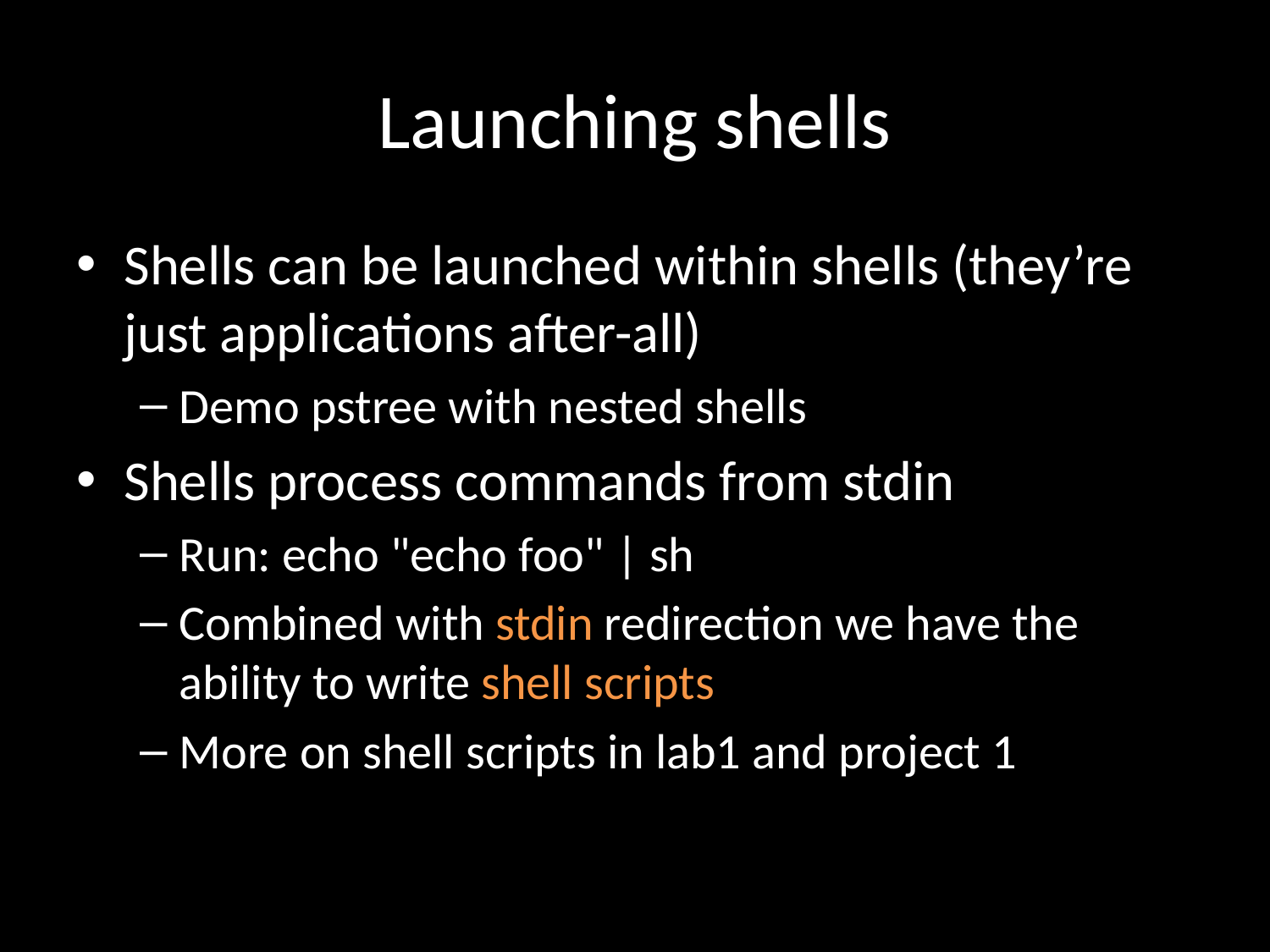

# Launching shells
Shells can be launched within shells (they’re just applications after-all)
Demo pstree with nested shells
Shells process commands from stdin
Run: echo "echo foo" | sh
Combined with stdin redirection we have the ability to write shell scripts
More on shell scripts in lab1 and project 1